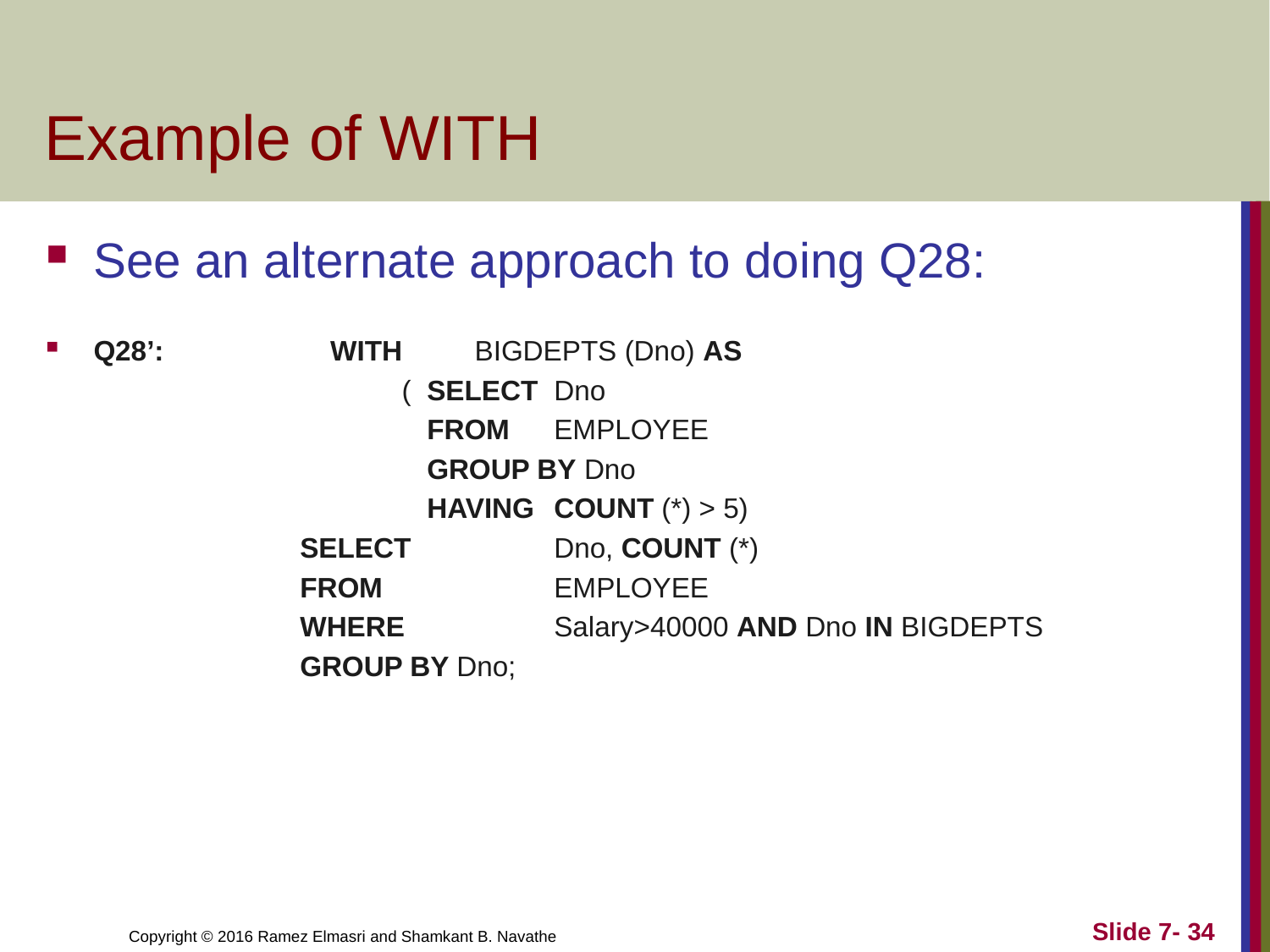

# Example of WITH
See an alternate approach to doing Q28:

Q28’:	              WITH	BIGDEPTS (Dno) AS
		             (	SELECT	Dno
			FROM	EMPLOYEE
			GROUP BY Dno
			HAVING	COUNT (*) > 5)
		SELECT		Dno, COUNT (*)
		FROM		EMPLOYEE
		WHERE		Salary>40000 AND Dno IN BIGDEPTS
		GROUP BY Dno;

Slide 7- 34